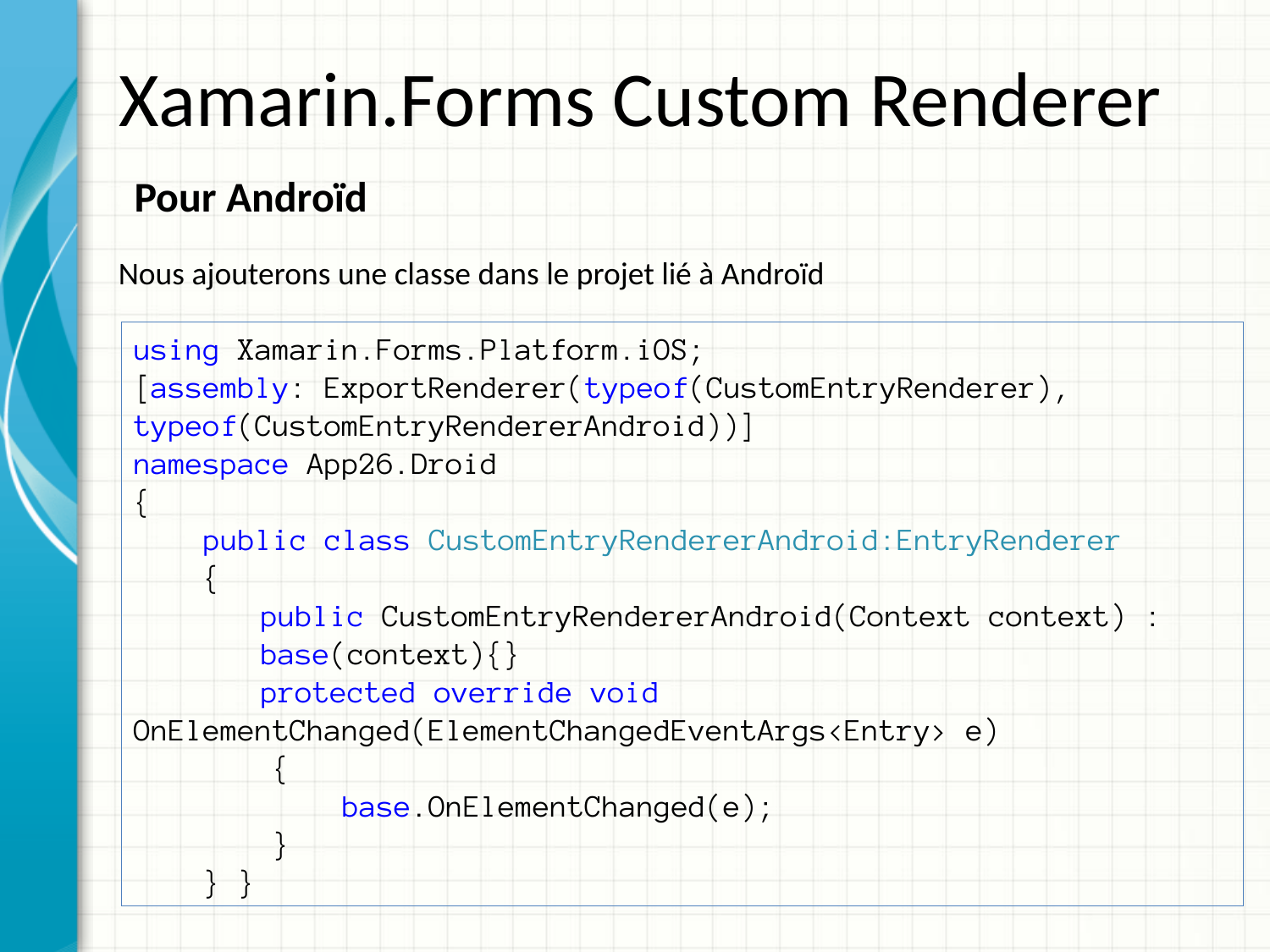

# Xamarin.Forms Custom Renderer
Pour Androïd
Nous ajouterons une classe dans le projet lié à Androïd
using Xamarin.Forms.Platform.iOS;
[assembly: ExportRenderer(typeof(CustomEntryRenderer), typeof(CustomEntryRendererAndroid))]
namespace App26.Droid
{
    public class CustomEntryRendererAndroid:EntryRenderer
    {
	public CustomEntryRendererAndroid(Context context) : 	base(context){}
	protected override void 	OnElementChanged(ElementChangedEventArgs<Entry> e)
        {
            base.OnElementChanged(e);
        }
    } }